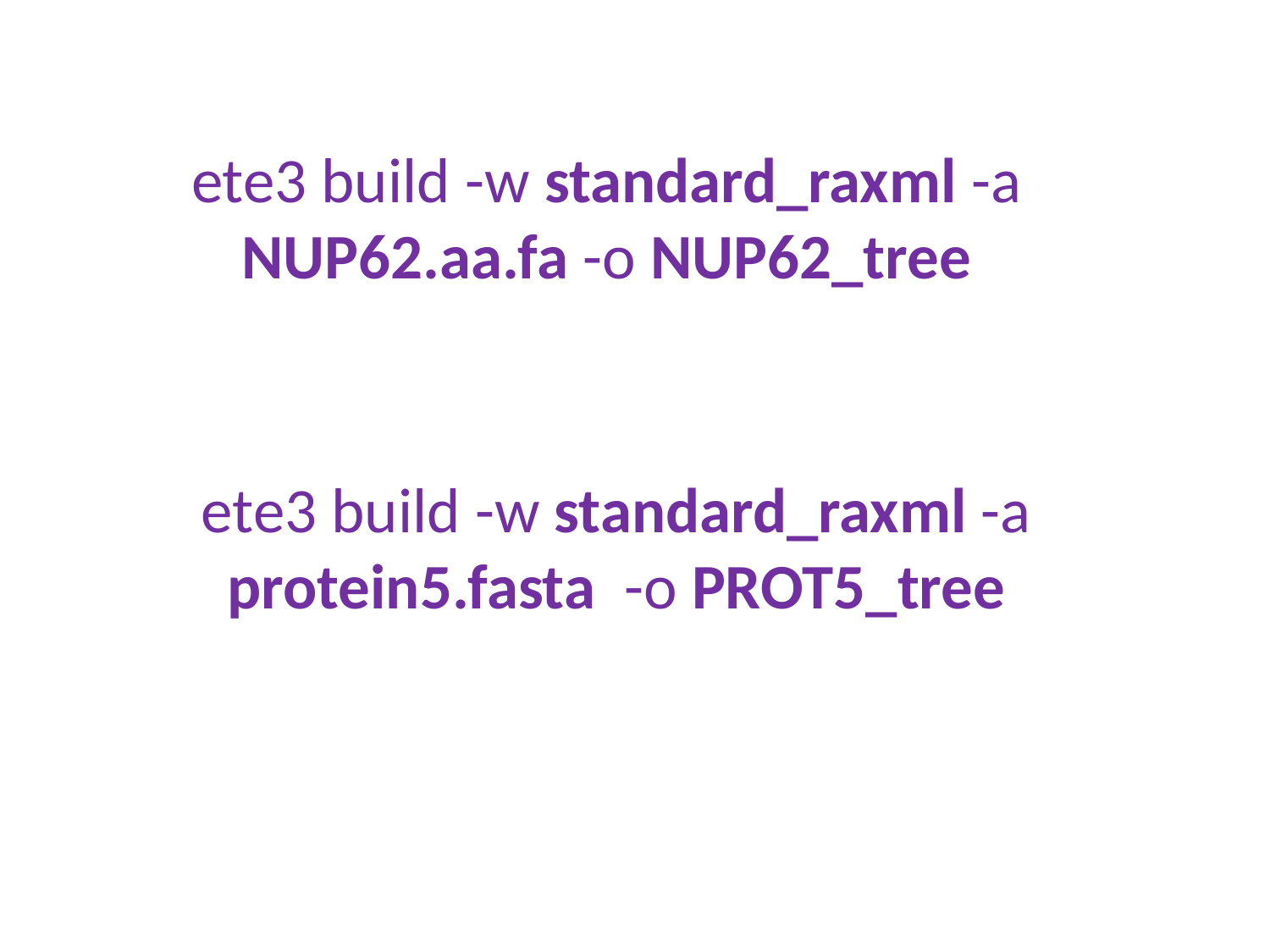

# ete3 build -w standard_raxml -a NUP62.aa.fa -o NUP62_tree
ete3 build -w standard_raxml -a protein5.fasta  -o PROT5_tree